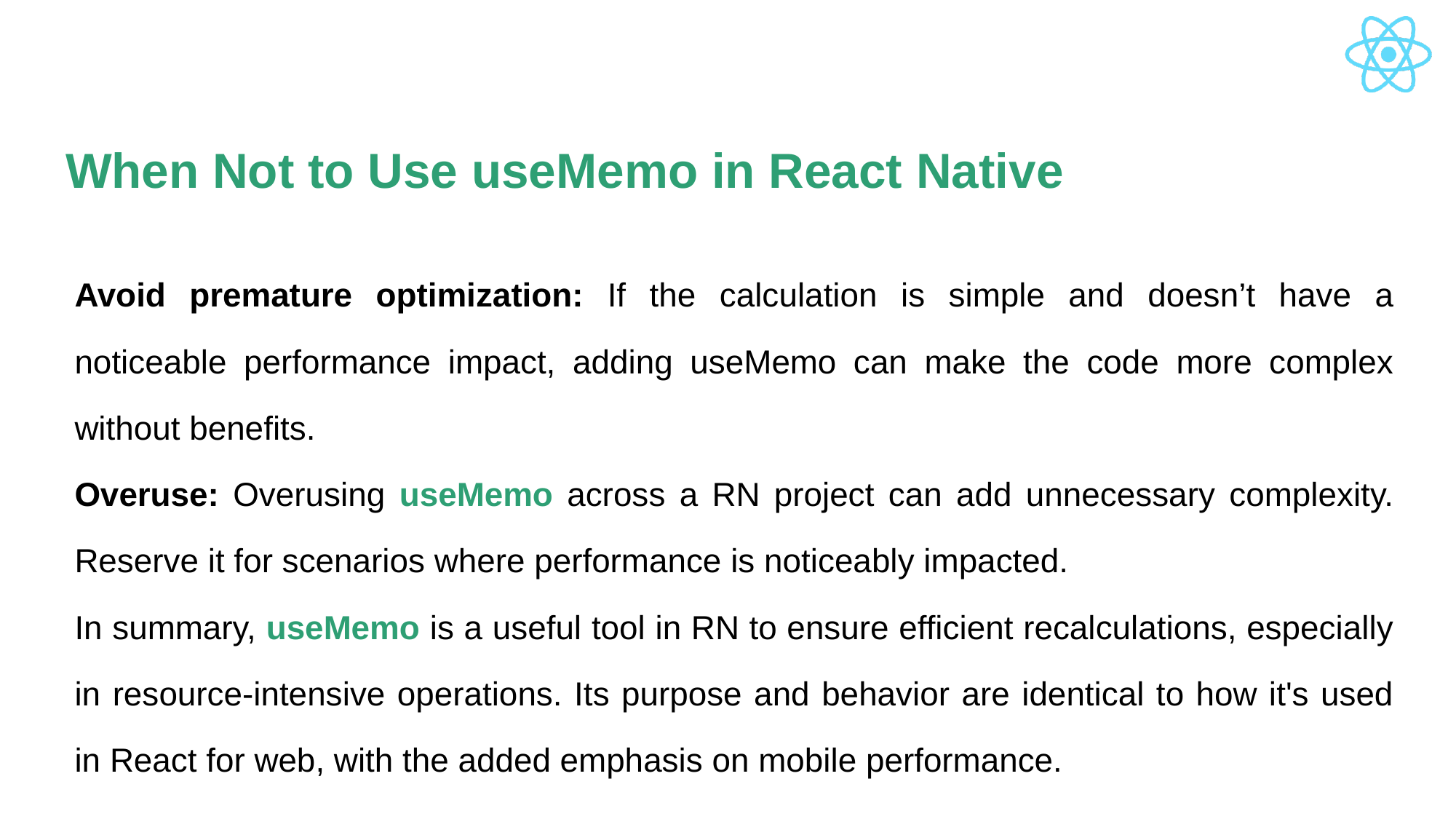

# When Not to Use useMemo in React Native
Avoid premature optimization: If the calculation is simple and doesn’t have a noticeable performance impact, adding useMemo can make the code more complex without benefits.
Overuse: Overusing useMemo across a RN project can add unnecessary complexity. Reserve it for scenarios where performance is noticeably impacted.
In summary, useMemo is a useful tool in RN to ensure efficient recalculations, especially in resource-intensive operations. Its purpose and behavior are identical to how it's used in React for web, with the added emphasis on mobile performance.